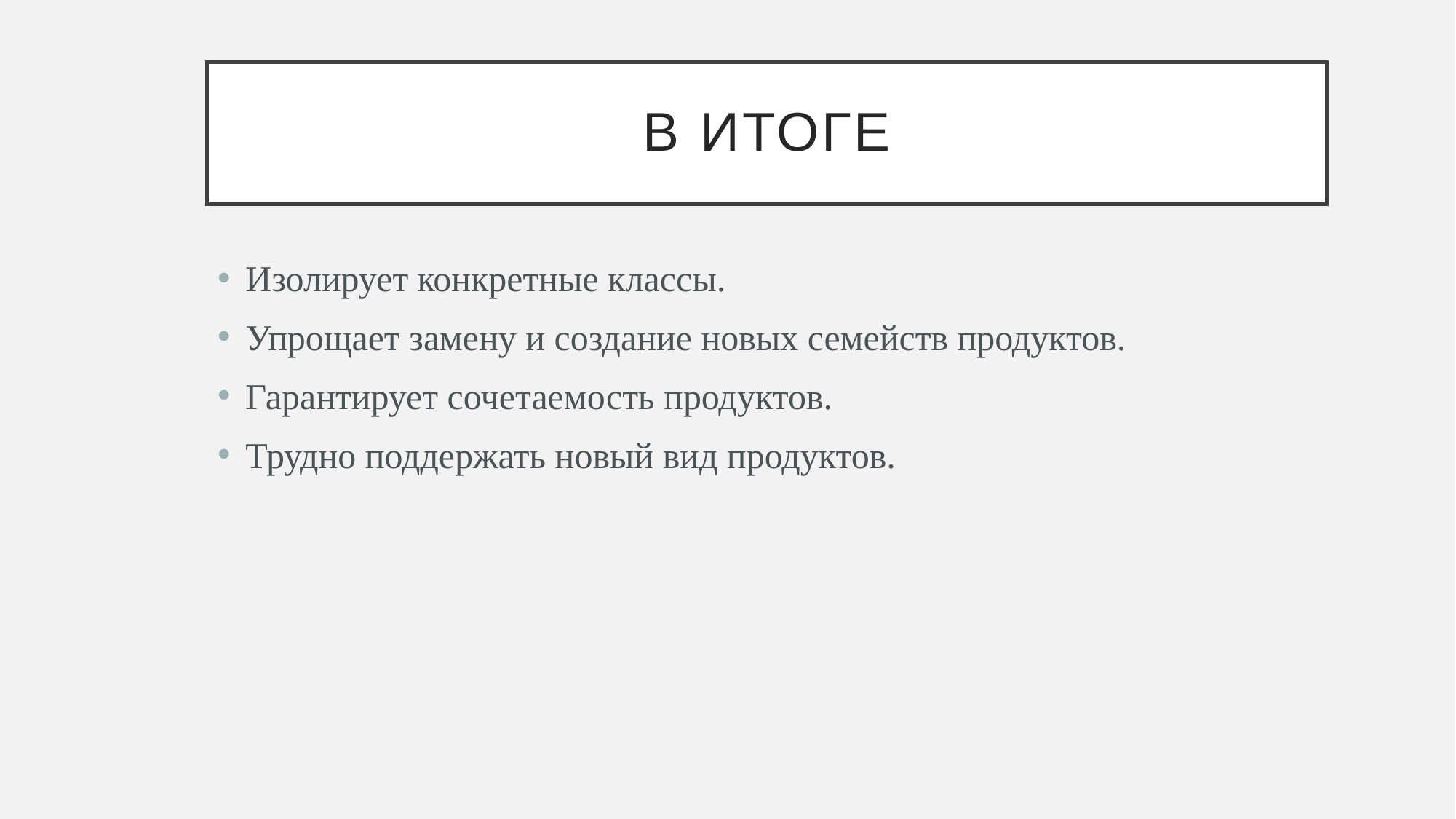

# В Итоге
Изолирует конкретные классы.
Упрощает замену и создание новых семейств продуктов.
Гарантирует сочетаемость продуктов.
Трудно поддержать новый вид продуктов.